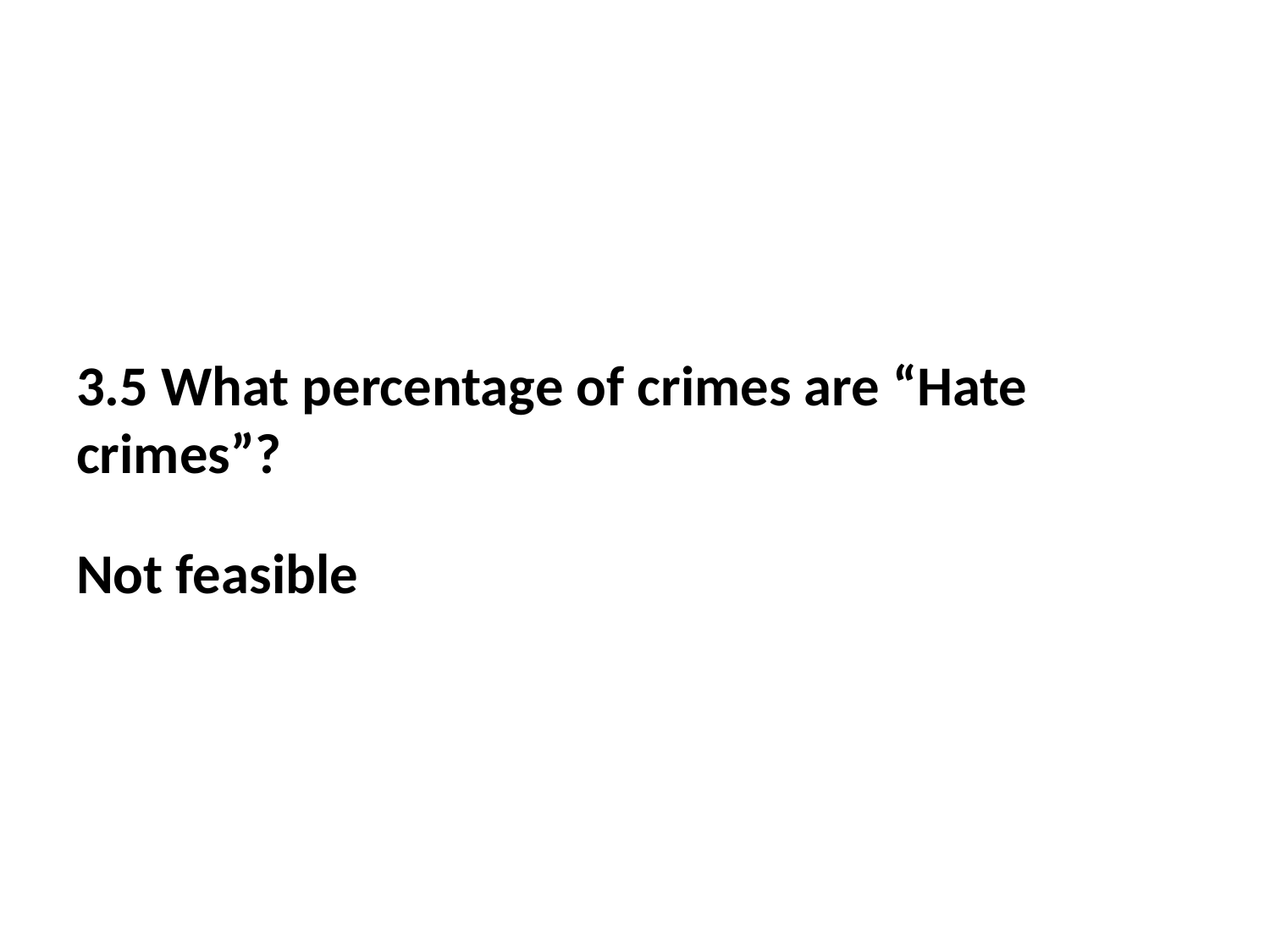

3.5 What percentage of crimes are “Hate crimes”?
Not feasible